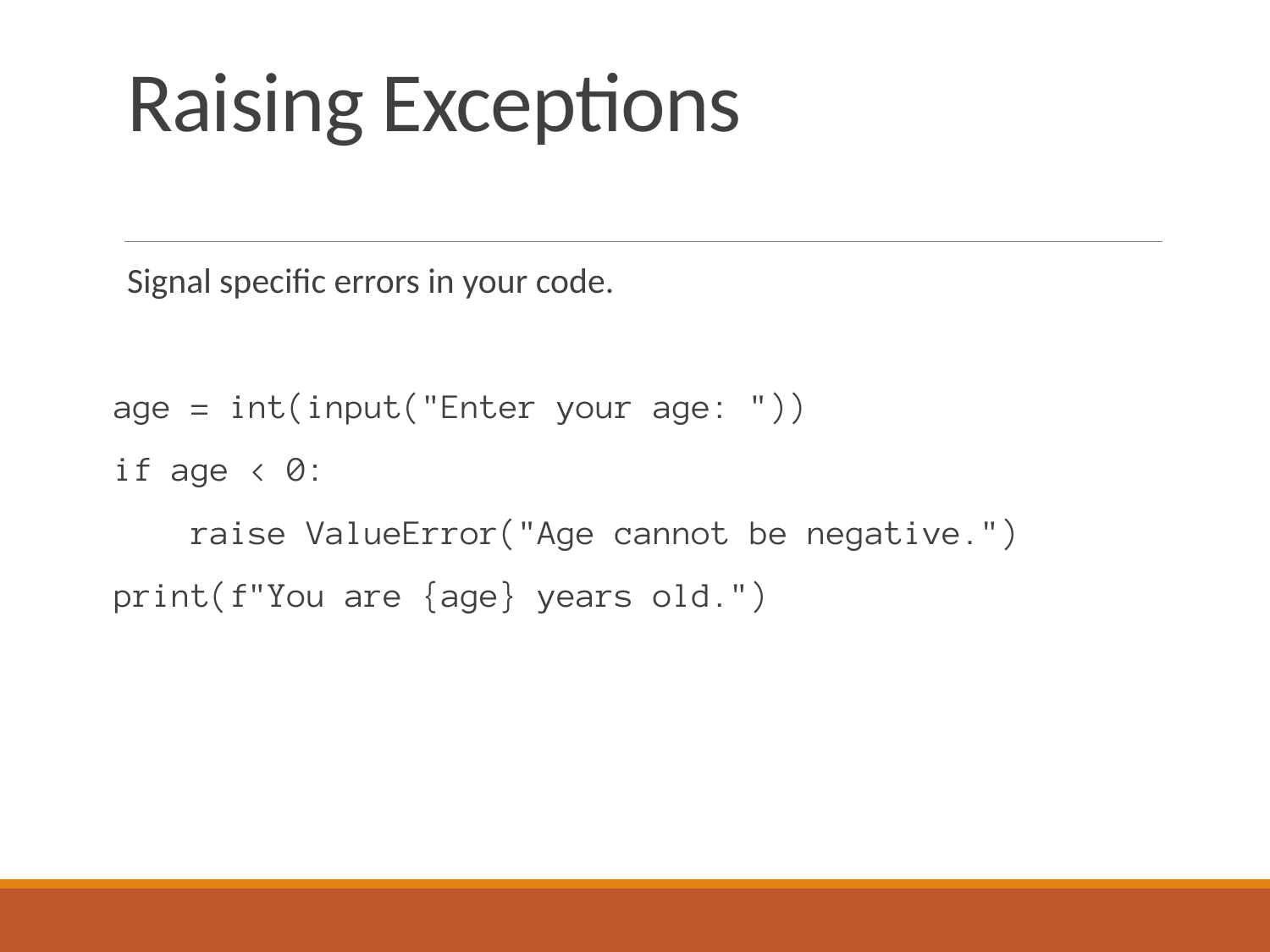

# Raising Exceptions

Signal specific errors in your code.

age = int(input("Enter your age: "))
if age < 0:
    raise ValueError("Age cannot be negative.")
print(f"You are {age} years old.")